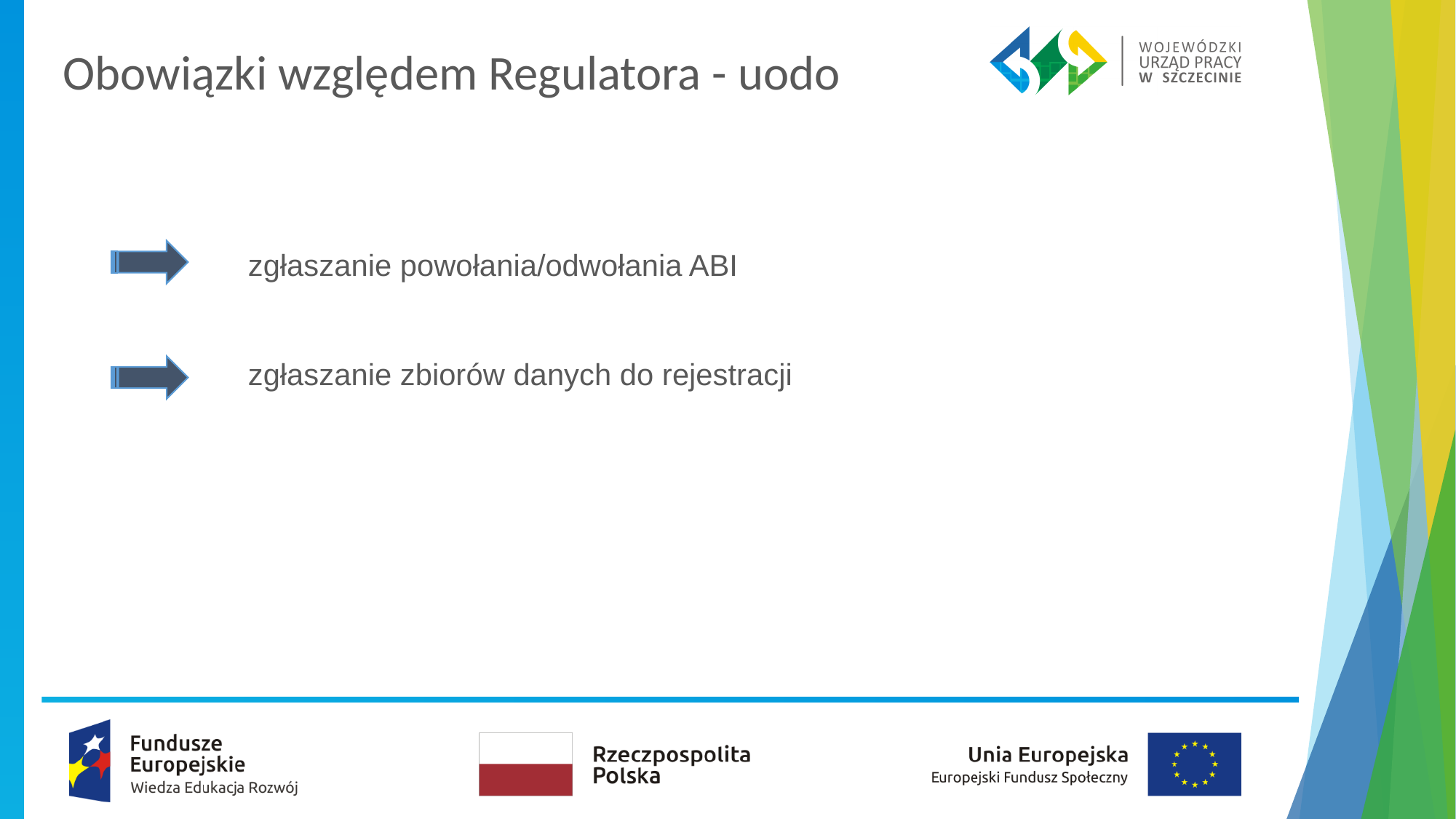

Obowiązki względem Regulatora - uodo

zgłaszanie powołania/odwołania ABI

zgłaszanie zbiorów danych do rejestracji